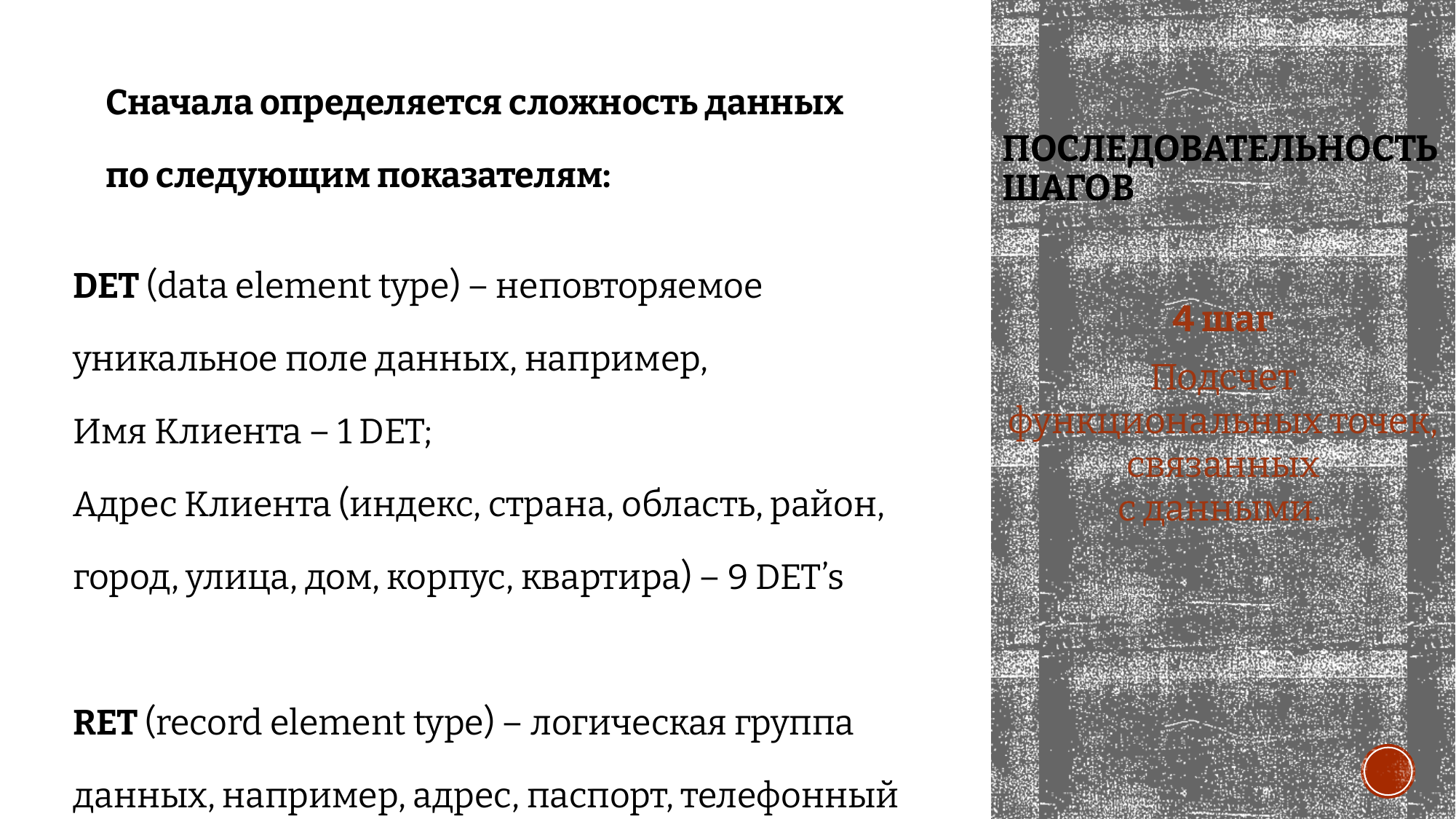

Сначала определяется сложность данных
по следующим показателям:
# последовательность шагов
DET (data element type) – неповторяемое уникальное поле данных, например,
Имя Клиента – 1 DET;
Адрес Клиента (индекс, страна, область, район, город, улица, дом, корпус, квартира) – 9 DET’s

RET (record element type) – логическая группа данных, например, адрес, паспорт, телефонный̆
номер.
4 шаг
Подсчет функциональных точек, связанных
с данными.